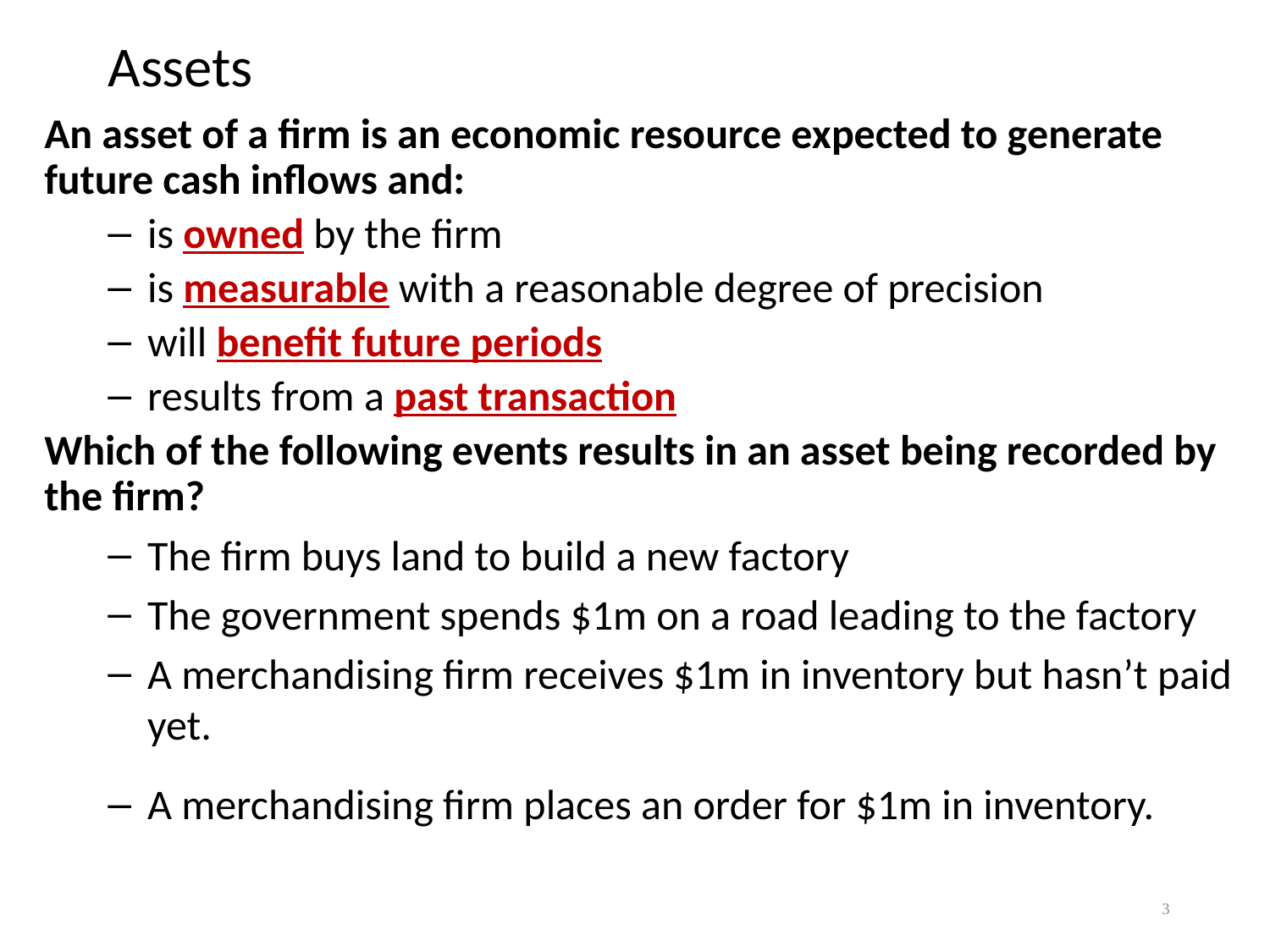

# Assets
An asset of a firm is an economic resource expected to generate future cash inflows and:
is owned by the firm
is measurable with a reasonable degree of precision
will benefit future periods
results from a past transaction
Which of the following events results in an asset being recorded by the firm?
The firm buys land to build a new factory
The government spends $1m on a road leading to the factory
A merchandising firm receives $1m in inventory but hasn’t paid yet.
A merchandising firm places an order for $1m in inventory.

3